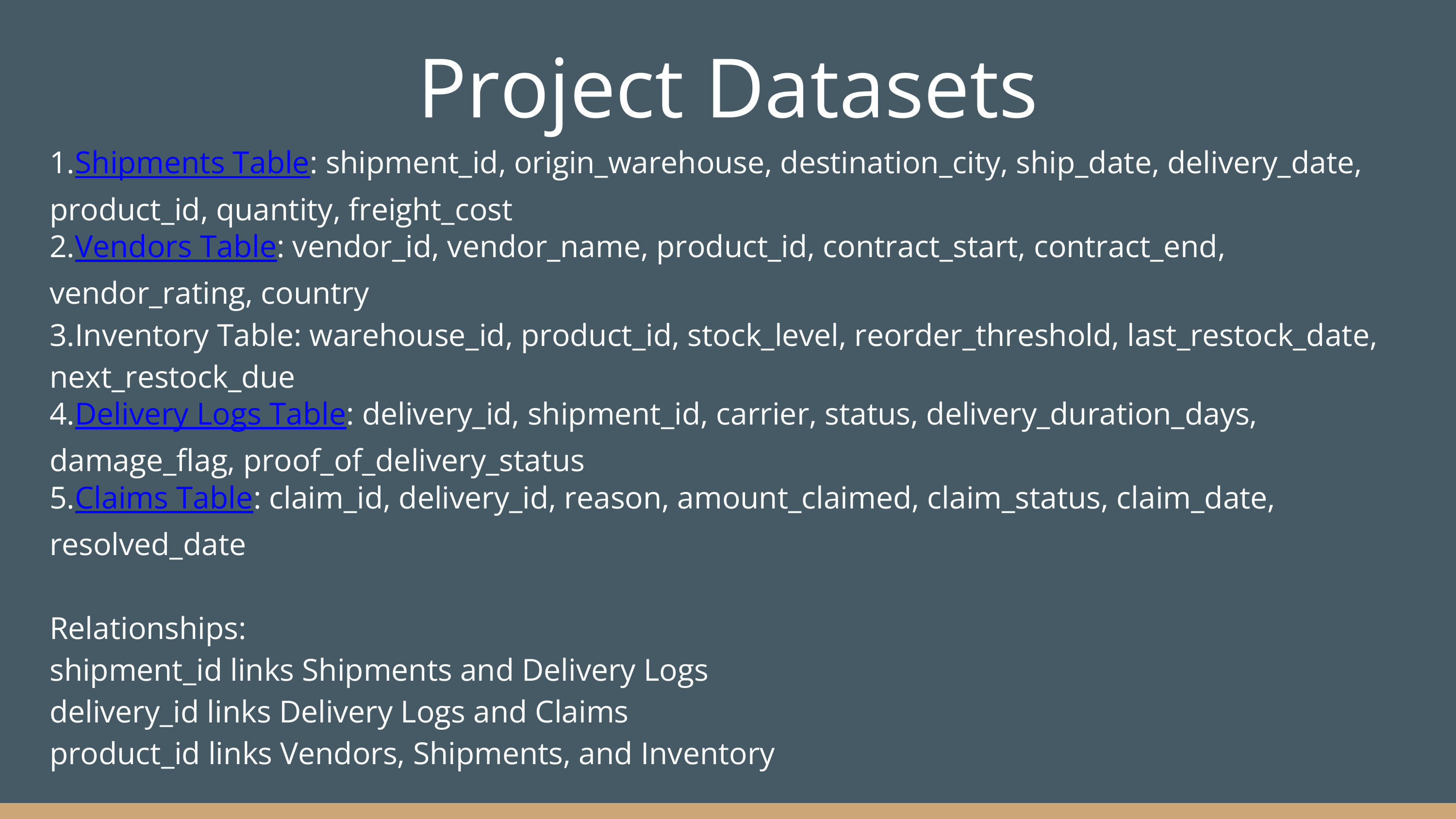

Project Datasets
1.Shipments Table: shipment_id, origin_warehouse, destination_city, ship_date, delivery_date, product_id, quantity, freight_cost
2.Vendors Table: vendor_id, vendor_name, product_id, contract_start, contract_end, vendor_rating, country
3.Inventory Table: warehouse_id, product_id, stock_level, reorder_threshold, last_restock_date, next_restock_due
4.Delivery Logs Table: delivery_id, shipment_id, carrier, status, delivery_duration_days, damage_flag, proof_of_delivery_status
5.Claims Table: claim_id, delivery_id, reason, amount_claimed, claim_status, claim_date, resolved_date

Relationships:
shipment_id links Shipments and Delivery Logs
delivery_id links Delivery Logs and Claims
product_id links Vendors, Shipments, and Inventory